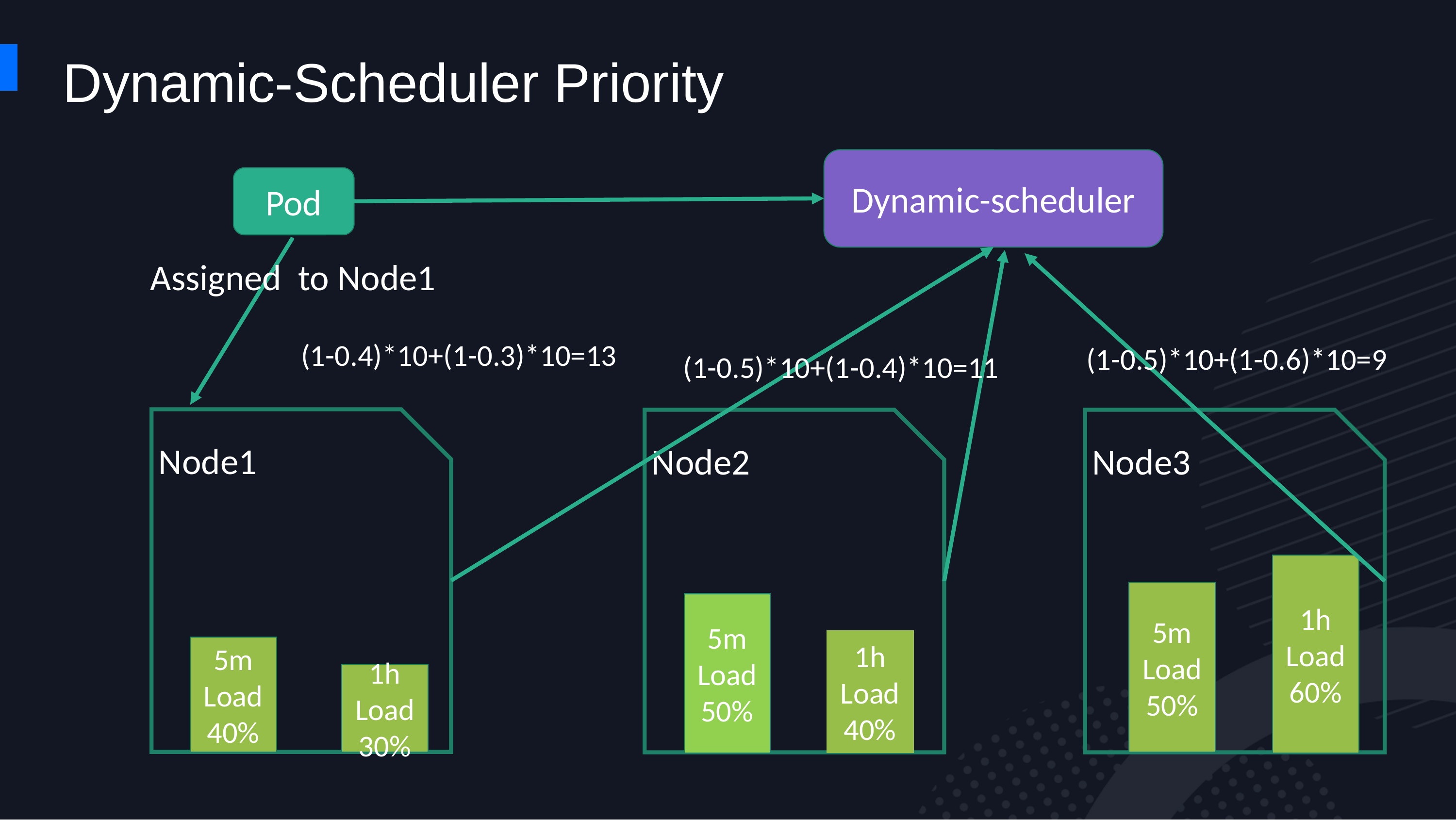

Dynamic-Scheduler Priority
Dynamic-scheduler
Pod
Assigned  to Node1
(1-0.4)*10+(1-0.3)*10=13
(1-0.5)*10+(1-0.6)*10=9
(1-0.5)*10+(1-0.4)*10=11
Node1
Node2
Node3
1h Load
60%
5m Load
50%
5m Load
50%
1h Load
40%
5m Load
40%
1h Load
30%